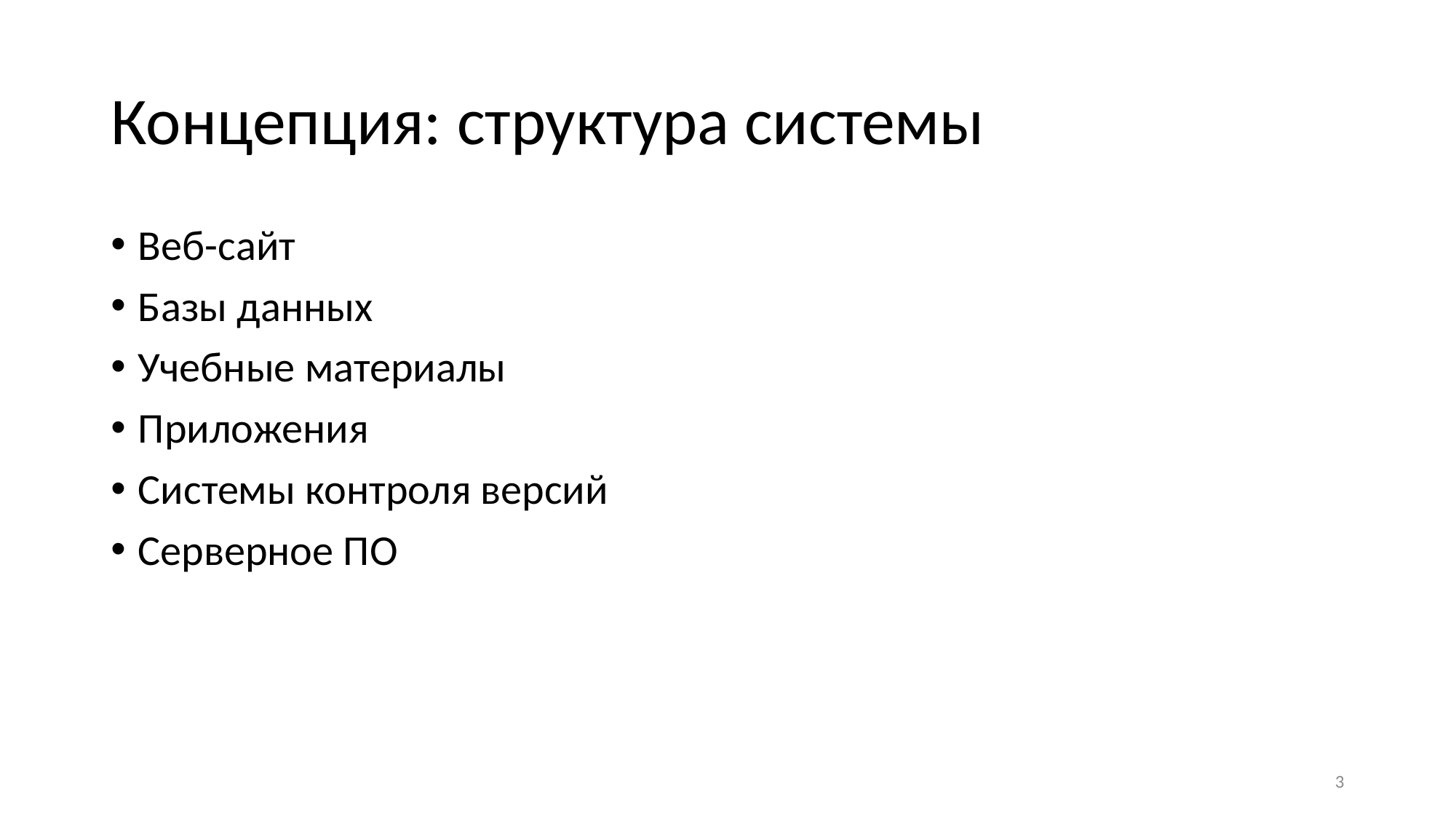

# Концепция: структура системы
Веб-сайт
Базы данных
Учебные материалы
Приложения
Системы контроля версий
Серверное ПО

3